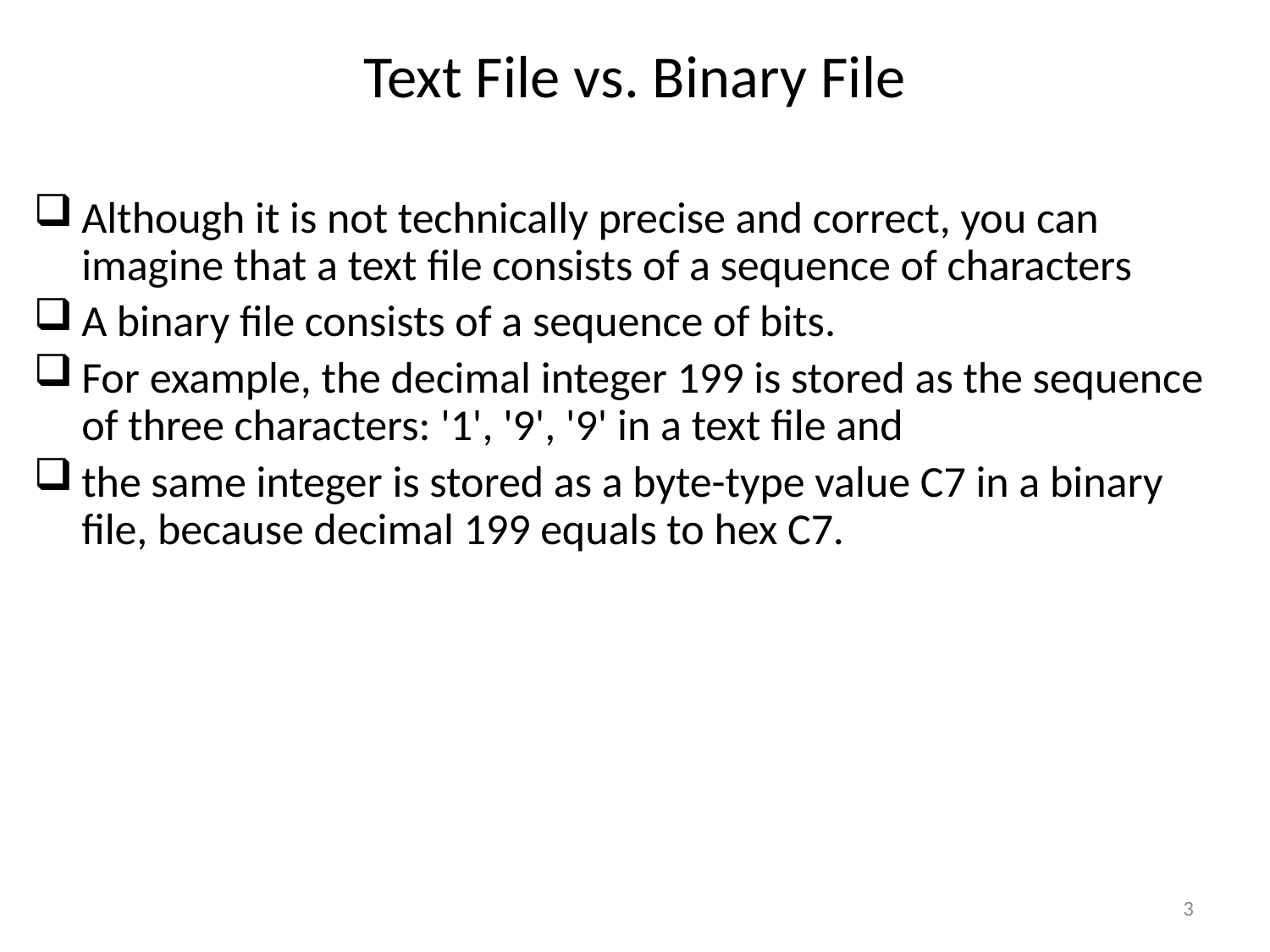

# Text File vs. Binary File

Although it is not technically precise and correct, you can imagine that a text file consists of a sequence of characters
A binary file consists of a sequence of bits.
For example, the decimal integer 199 is stored as the sequence of three characters: '1', '9', '9' in a text file and
the same integer is stored as a byte-type value C7 in a binary file, because decimal 199 equals to hex C7.
3